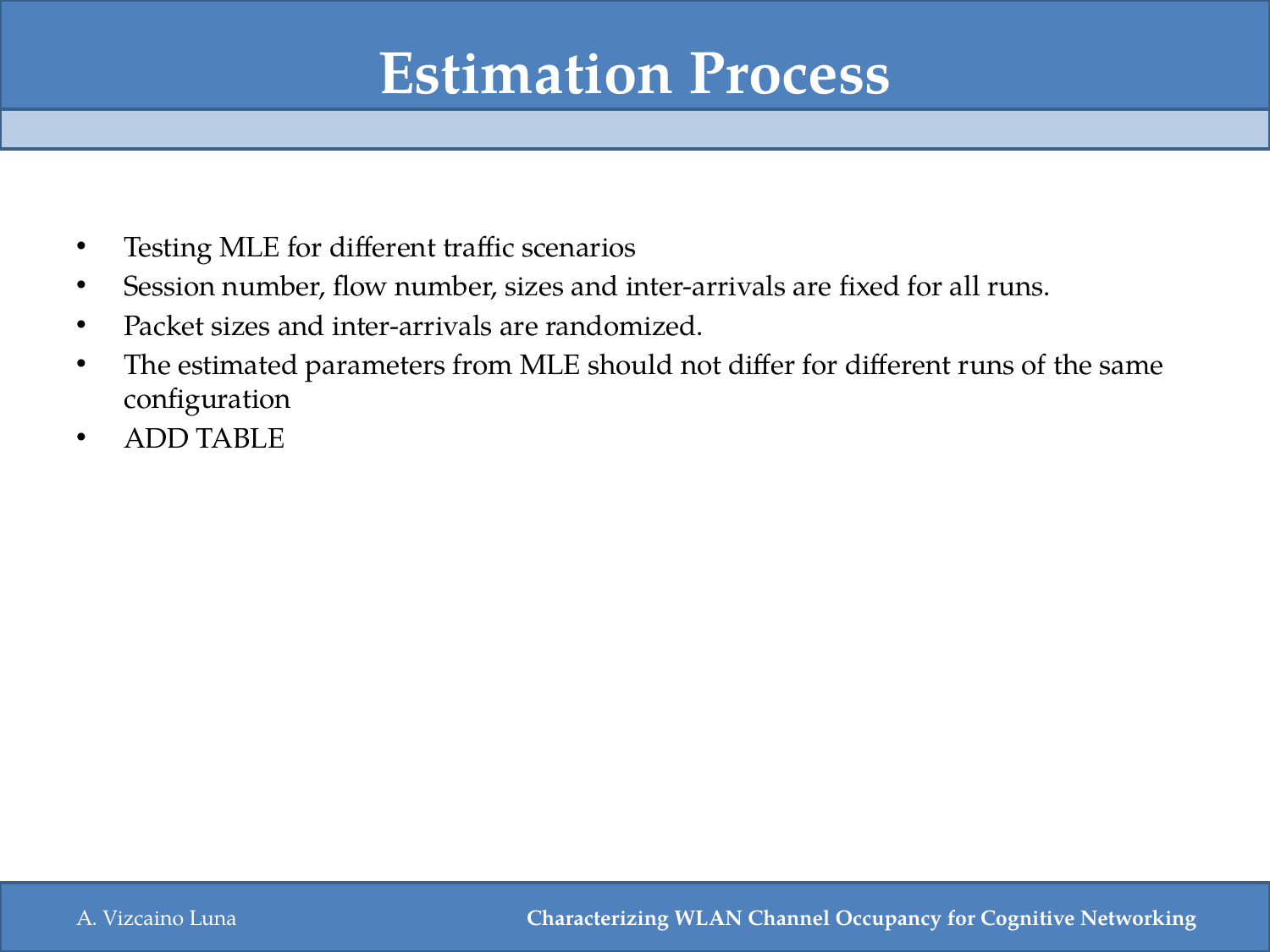

# Estimation Process
Testing MLE for different traffic scenarios
Session number, flow number, sizes and inter-arrivals are fixed for all runs.
Packet sizes and inter-arrivals are randomized.
The estimated parameters from MLE should not differ for different runs of the same configuration
ADD TABLE

A. Vizcaino Luna
Characterizing WLAN Channel Occupancy for Cognitive Networking